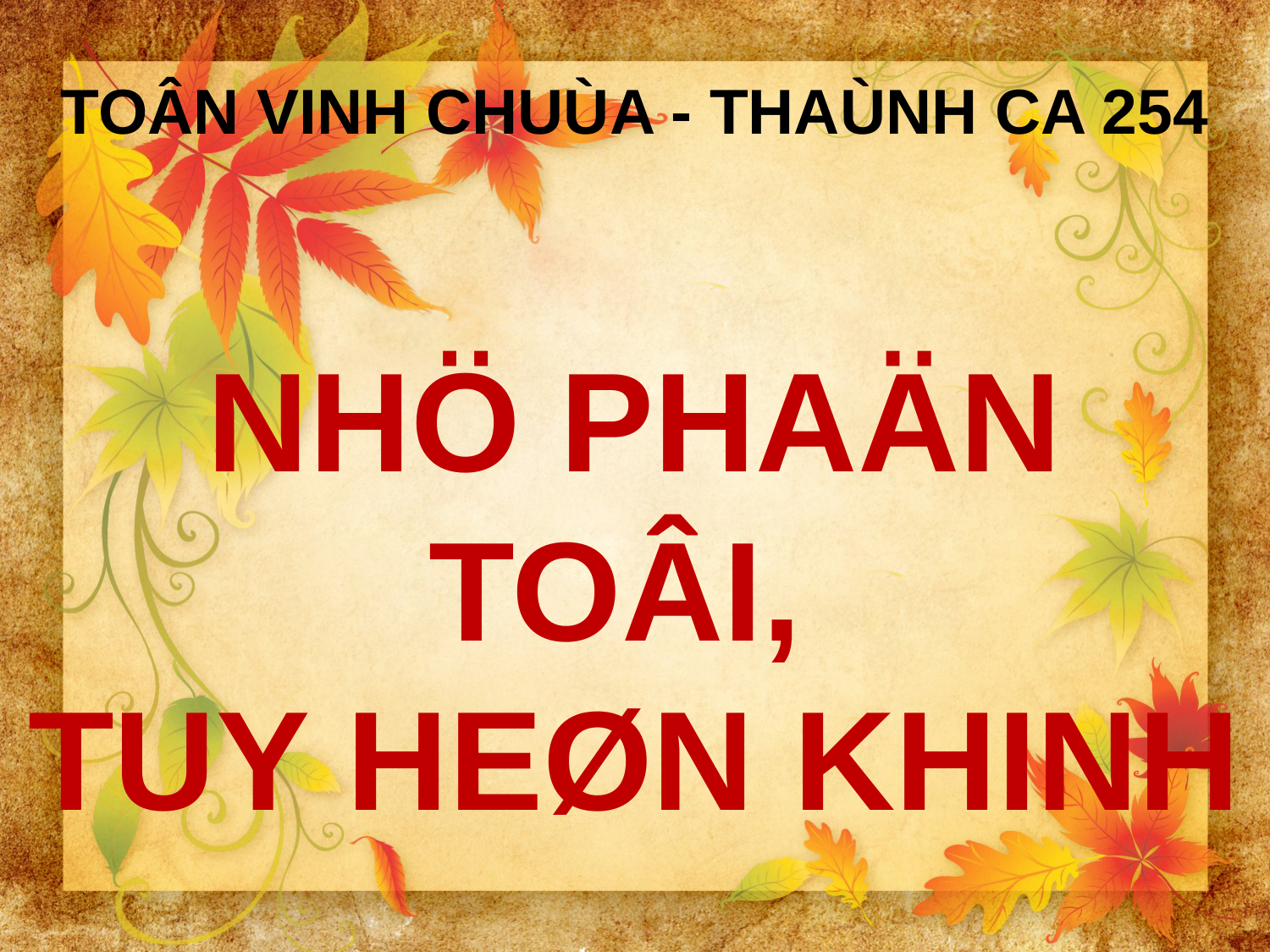

TOÂN VINH CHUÙA - THAÙNH CA 254
NHÖ PHAÄN TOÂI,
TUY HEØN KHINH